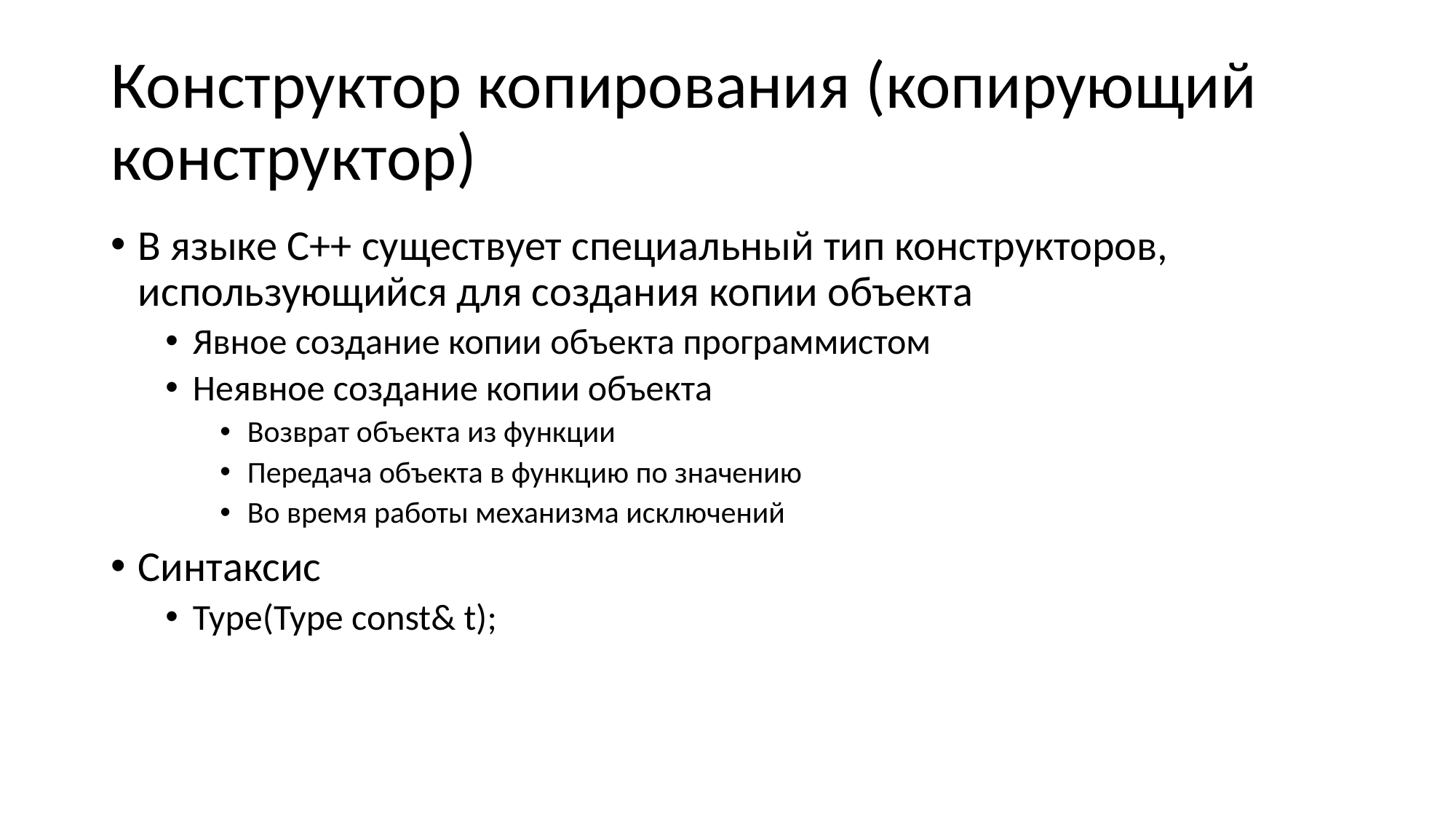

# Конструктор копирования (копирующий конструктор)
В языке C++ существует специальный тип конструкторов, использующийся для создания копии объекта
Явное создание копии объекта программистом
Неявное создание копии объекта
Возврат объекта из функции
Передача объекта в функцию по значению
Во время работы механизма исключений
Синтаксис
Type(Type const& t);